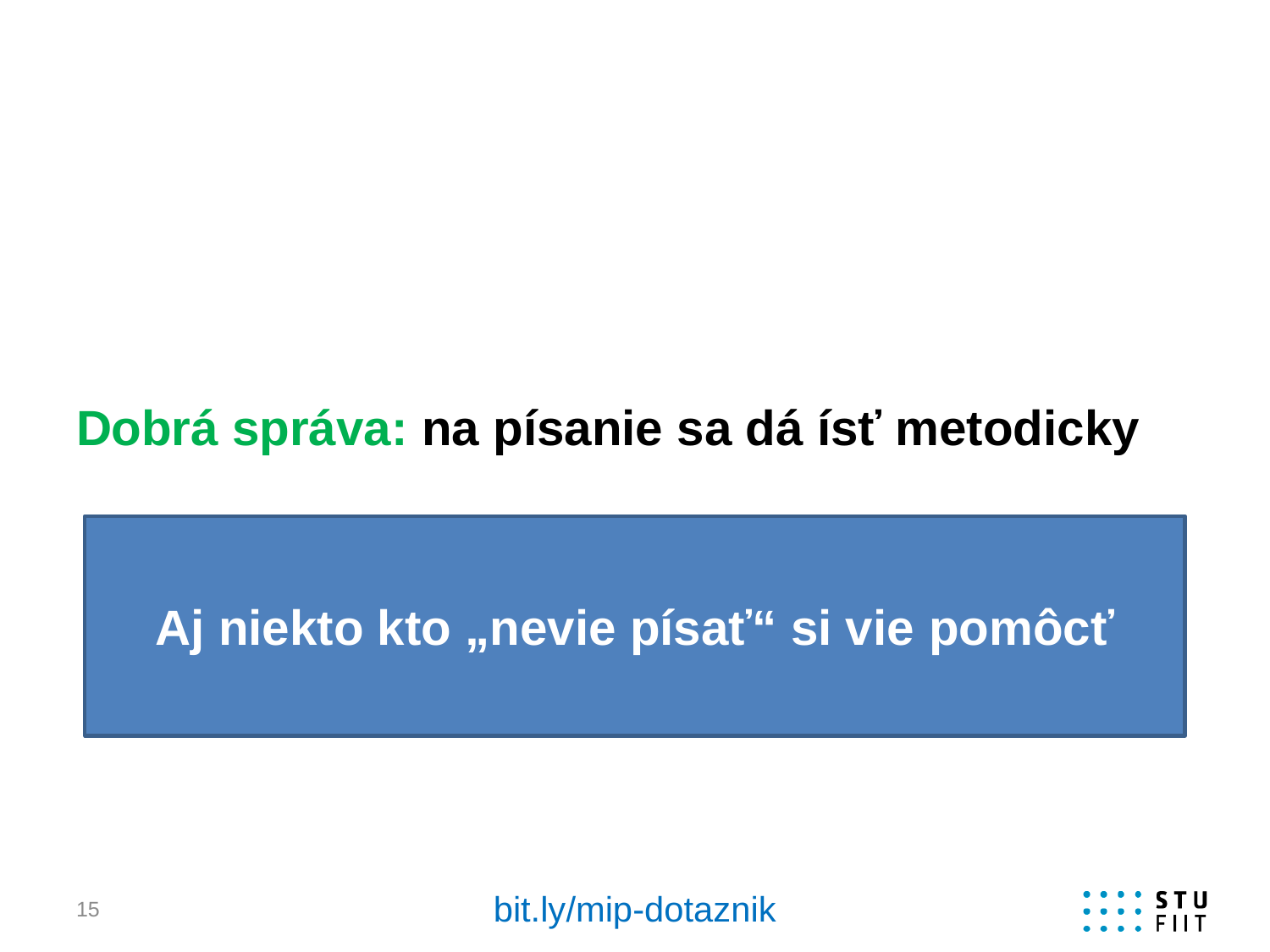

# Dobrá správa: na písanie sa dá ísť metodicky
Aj niekto kto „nevie písať“ si vie pomôcť
bit.ly/mip-dotaznik
15